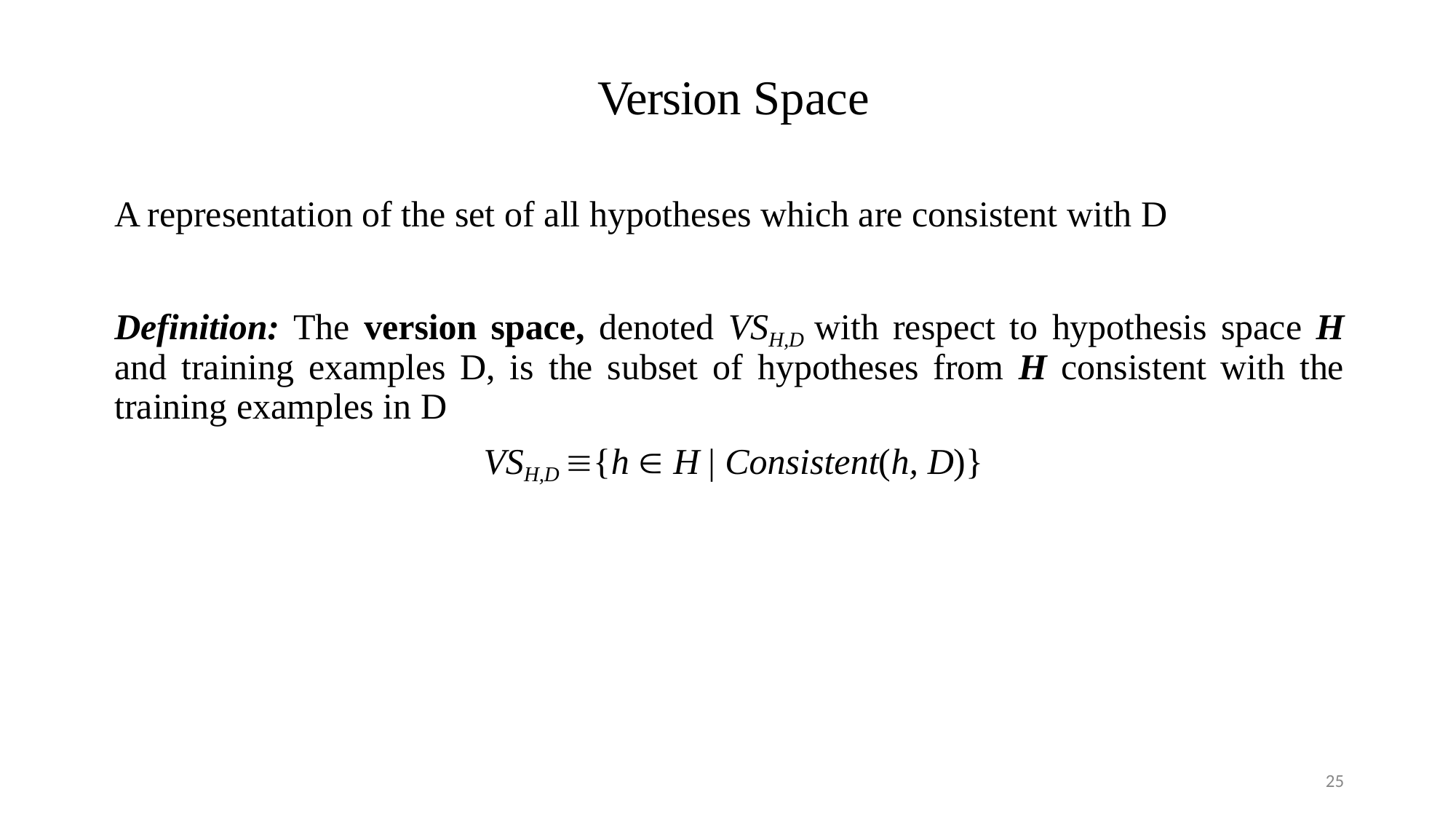

# Version Space
A representation of the set of all hypotheses which are consistent with D

Definition: The version space, denoted VSH,D with respect to hypothesis space H  and training examples D, is the subset of hypotheses from H consistent with the  training examples in D
VSH,D ≡{h ∈ H | Consistent(h, D)}
25